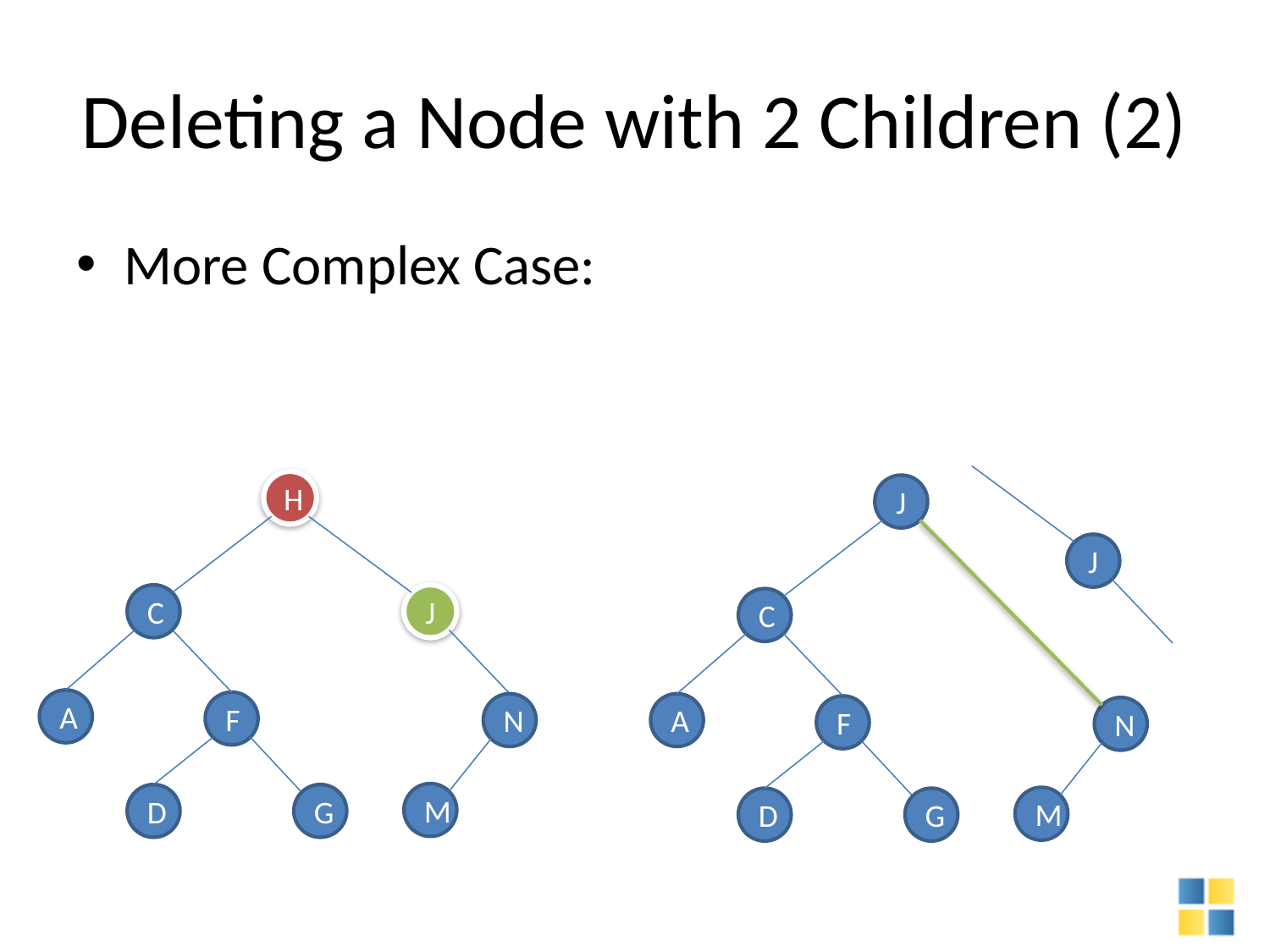

# Deleting a Node with 2 Children (2)
More Complex Case:
H
J
J
C
J
C
A
F
N
A
F
N
M
D
G
M
D
G